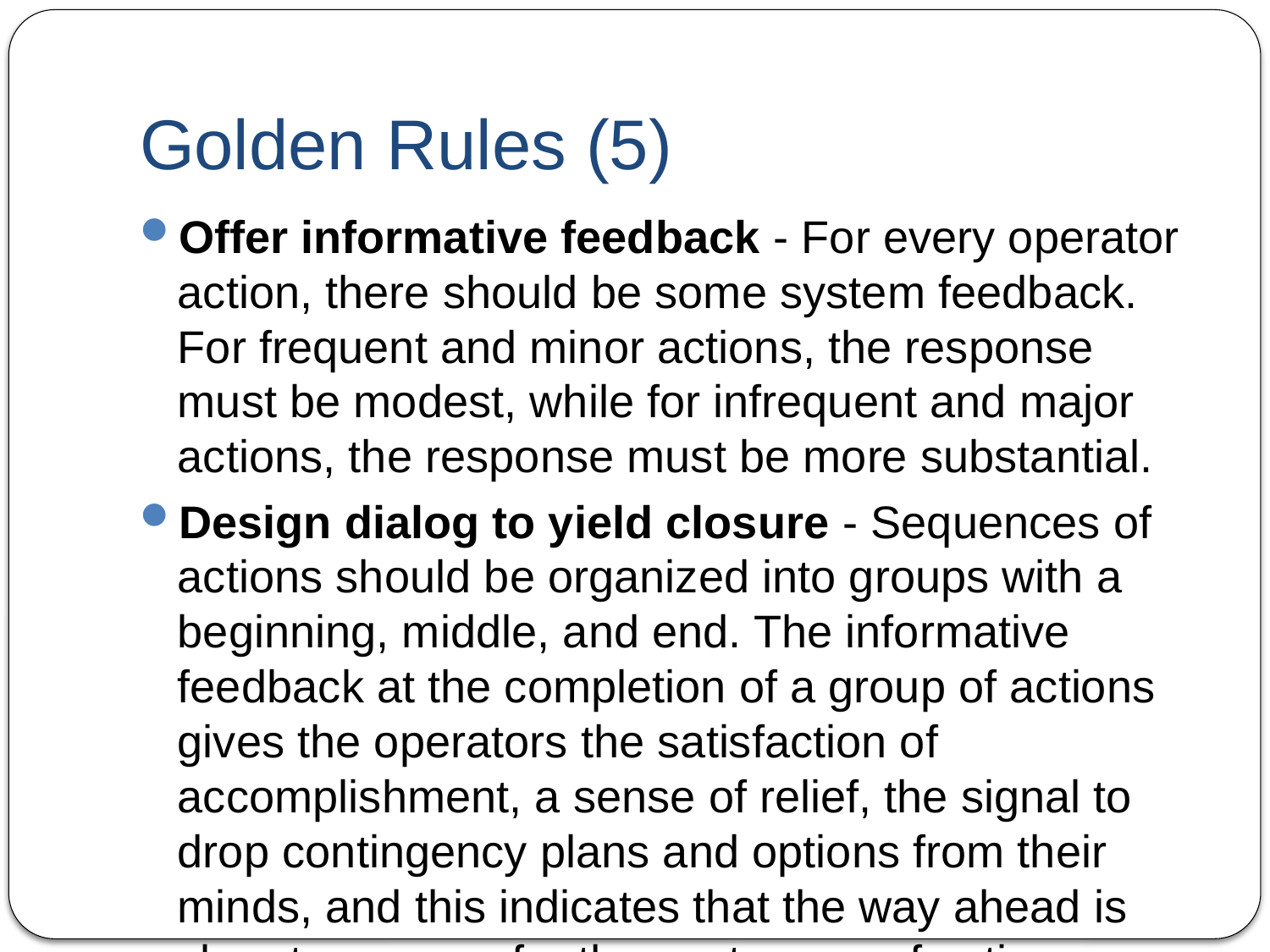

# Golden Rules (5)
Offer informative feedback - For every operator action, there should be some system feedback. For frequent and minor actions, the response must be modest, while for infrequent and major actions, the response must be more substantial.
Design dialog to yield closure - Sequences of actions should be organized into groups with a beginning, middle, and end. The informative feedback at the completion of a group of actions gives the operators the satisfaction of accomplishment, a sense of relief, the signal to drop contingency plans and options from their minds, and this indicates that the way ahead is clear to prepare for the next group of actions.